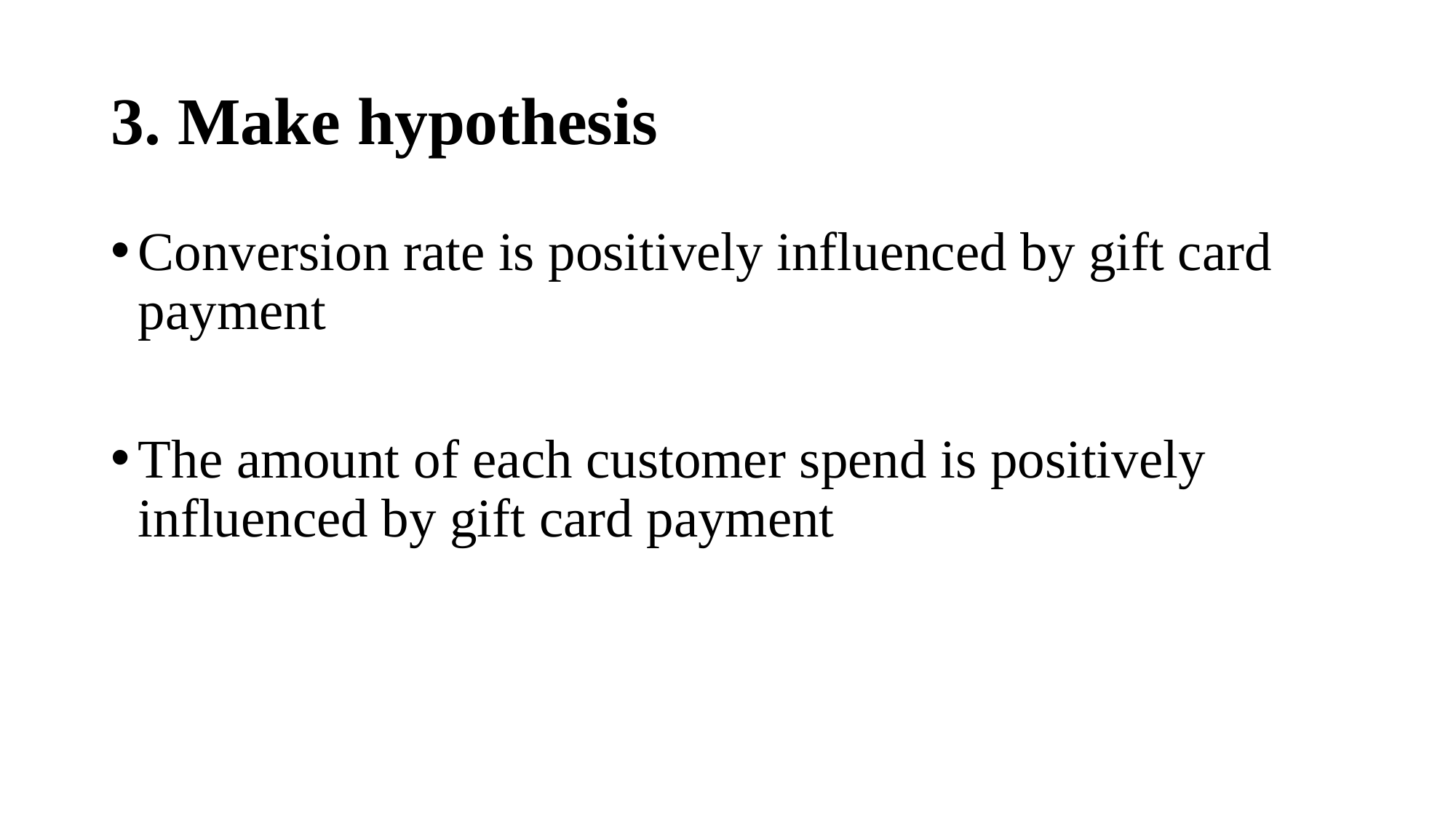

# 3. Make hypothesis
Conversion rate is positively influenced by gift card payment

The amount of each customer spend is positively influenced by gift card payment